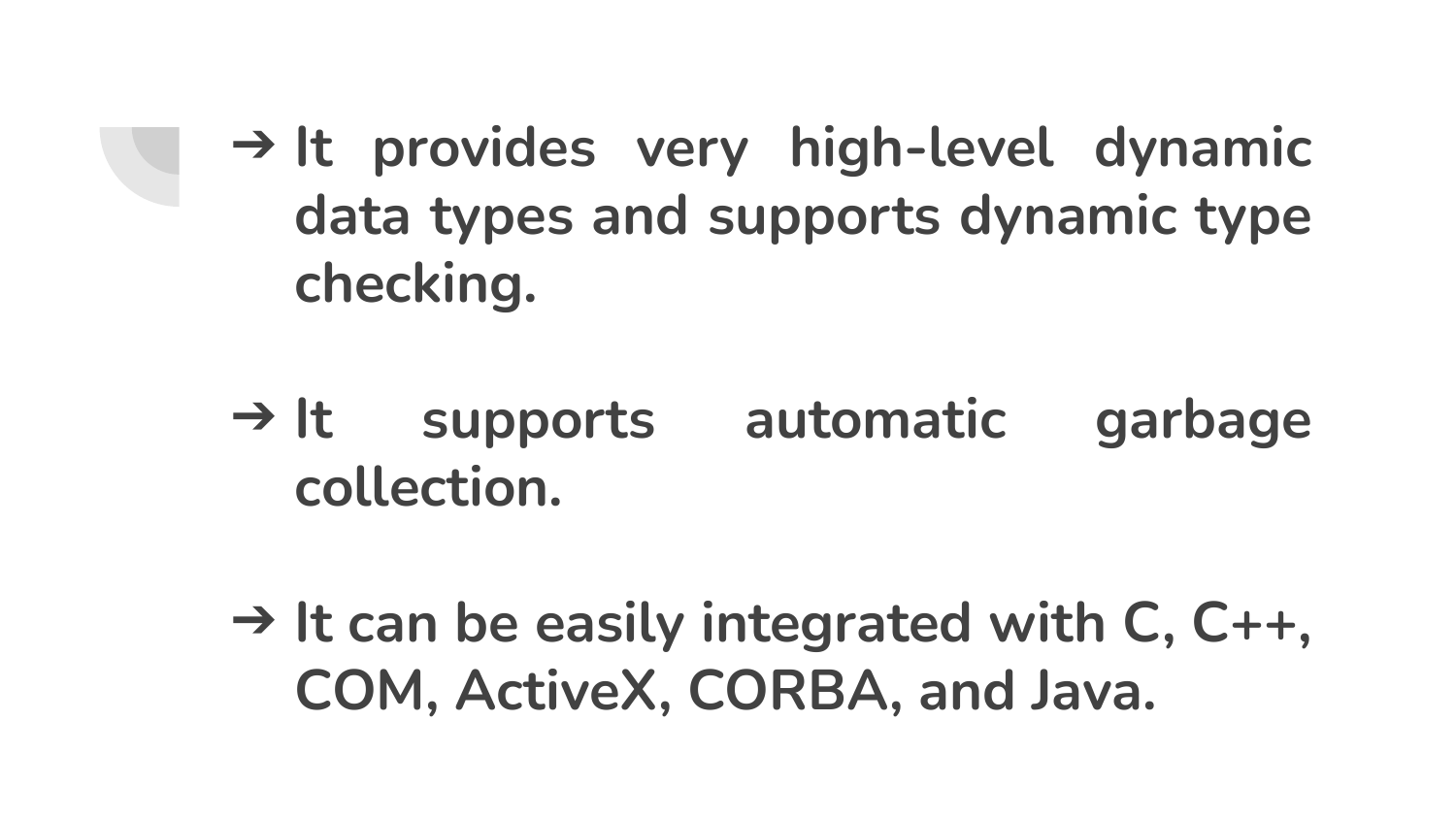

# It provides very high-level dynamic data types and supports dynamic type checking.

It supports automatic garbage collection.

It can be easily integrated with C, C++, COM, ActiveX, CORBA, and Java.